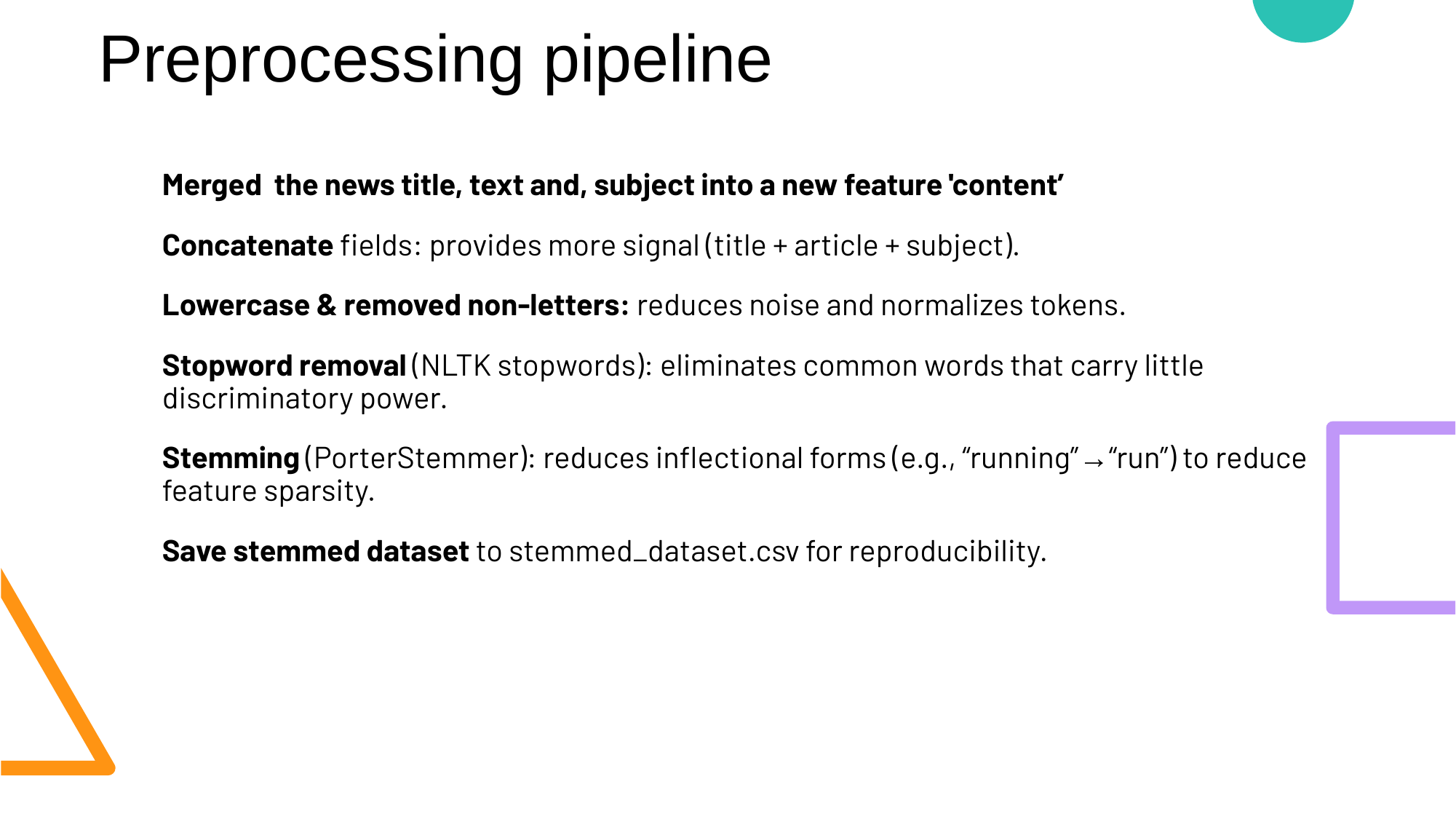

# Preprocessing pipeline
Merged  the news title, text and, subject into a new feature 'content’
Concatenate fields: provides more signal (title + article + subject).
Lowercase & removed non-letters: reduces noise and normalizes tokens.
Stopword removal (NLTK stopwords): eliminates common words that carry little discriminatory power.
Stemming (PorterStemmer): reduces inflectional forms (e.g., “running”→“run”) to reduce feature sparsity.
Save stemmed dataset to stemmed_dataset.csv for reproducibility.